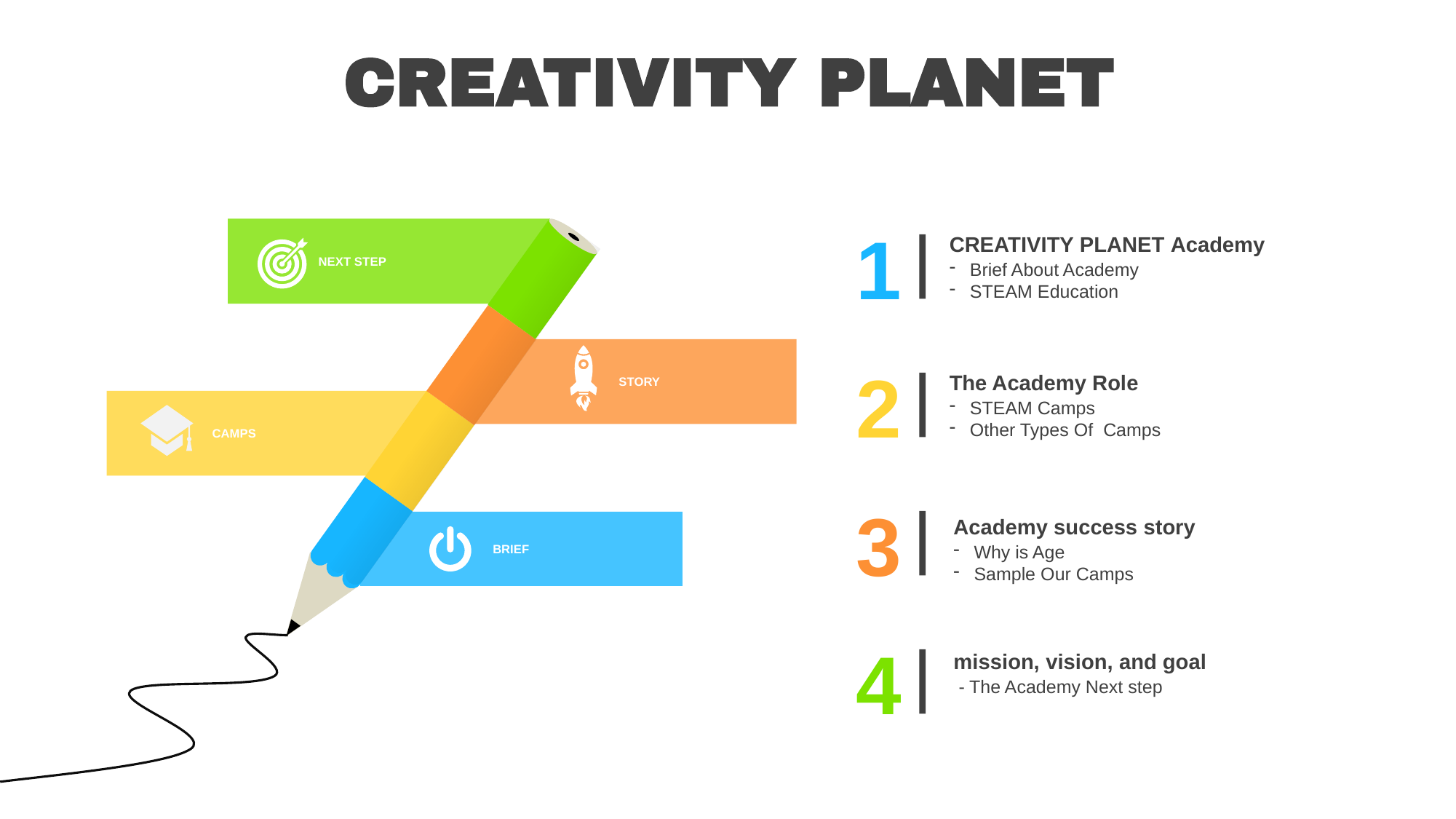

CREATIVITY PLANET

1

CREATIVITY PLANET Academy
Brief About Academy
STEAM Education

NEXT STEP

2
The Academy Role
STEAM Camps
Other Types Of  Camps

STORY

CAMPS
3
Academy success story
Why is Age
Sample Our Camps

BRIEF
4

mission, vision, and goal
 - The Academy Next step